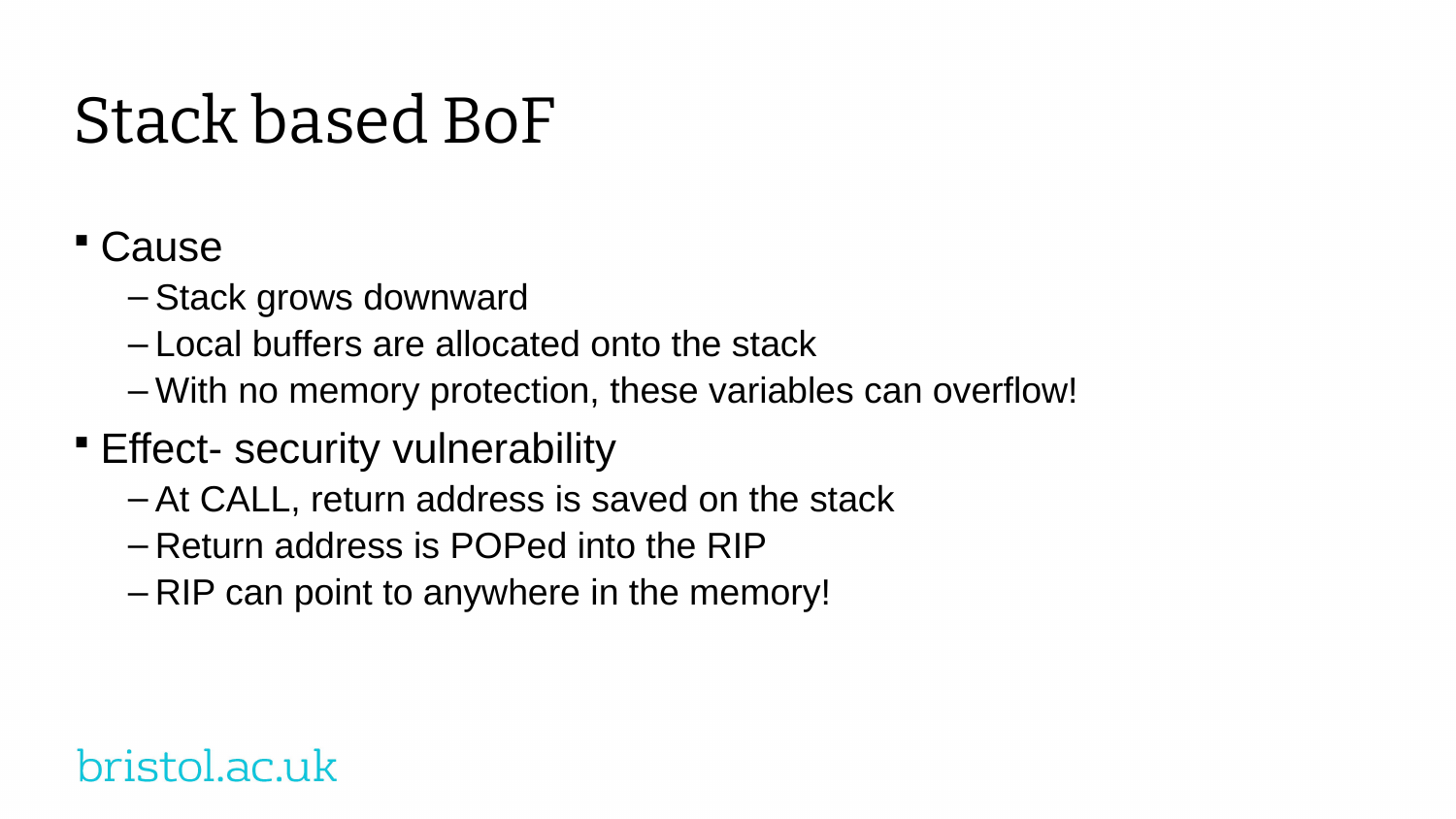

Stack based BoF
Cause
Stack grows downward
Local buffers are allocated onto the stack
With no memory protection, these variables can overflow!
Effect- security vulnerability
At CALL, return address is saved on the stack
Return address is POPed into the RIP
RIP can point to anywhere in the memory!